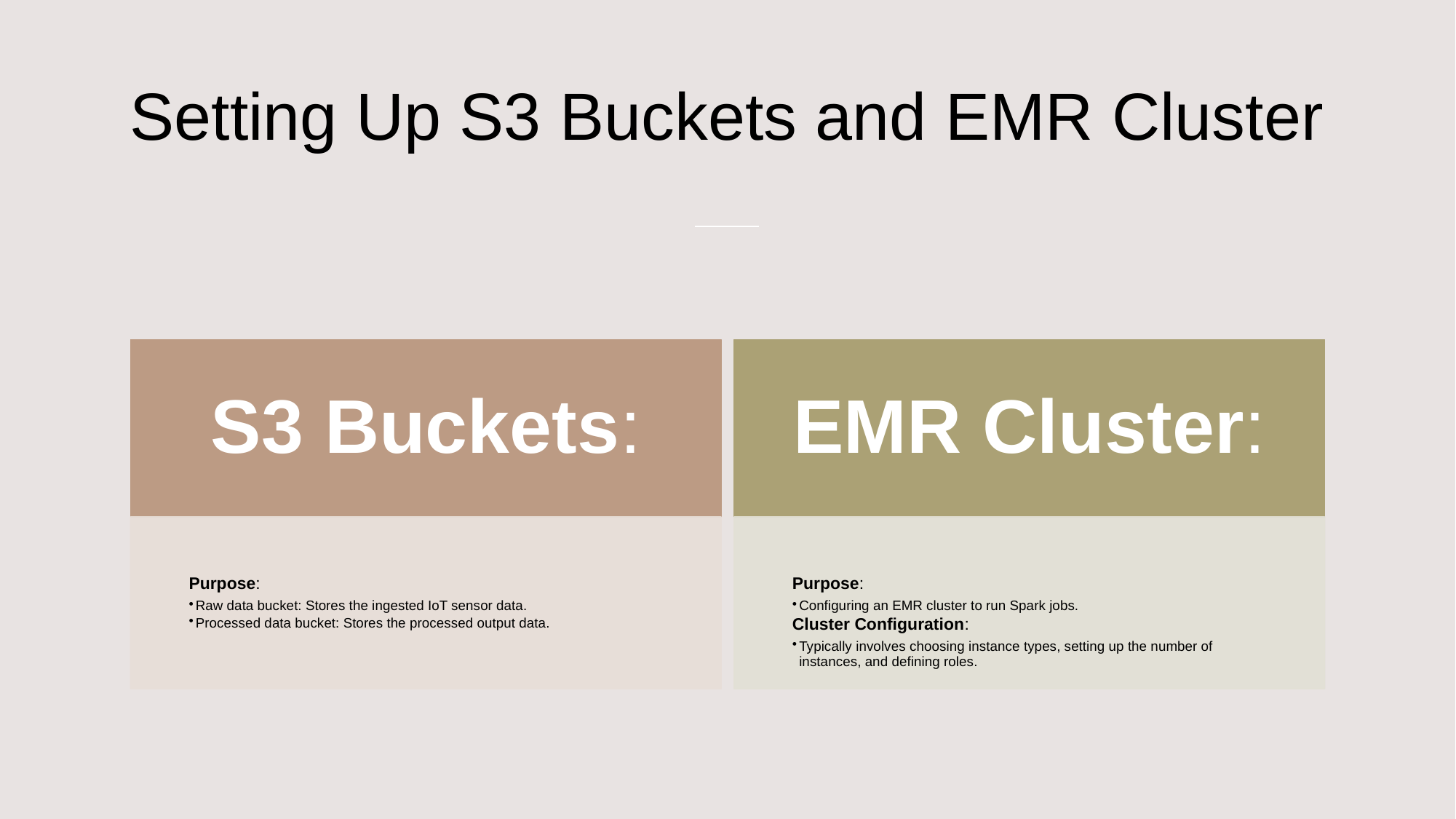

# Setting Up S3 Buckets and EMR Cluster
S3 Buckets:
Purpose:
Raw data bucket: Stores the ingested IoT sensor data.
Processed data bucket: Stores the processed output data.
EMR Cluster:
Purpose:
Configuring an EMR cluster to run Spark jobs.
Cluster Configuration:
Typically involves choosing instance types, setting up the number of instances, and defining roles.